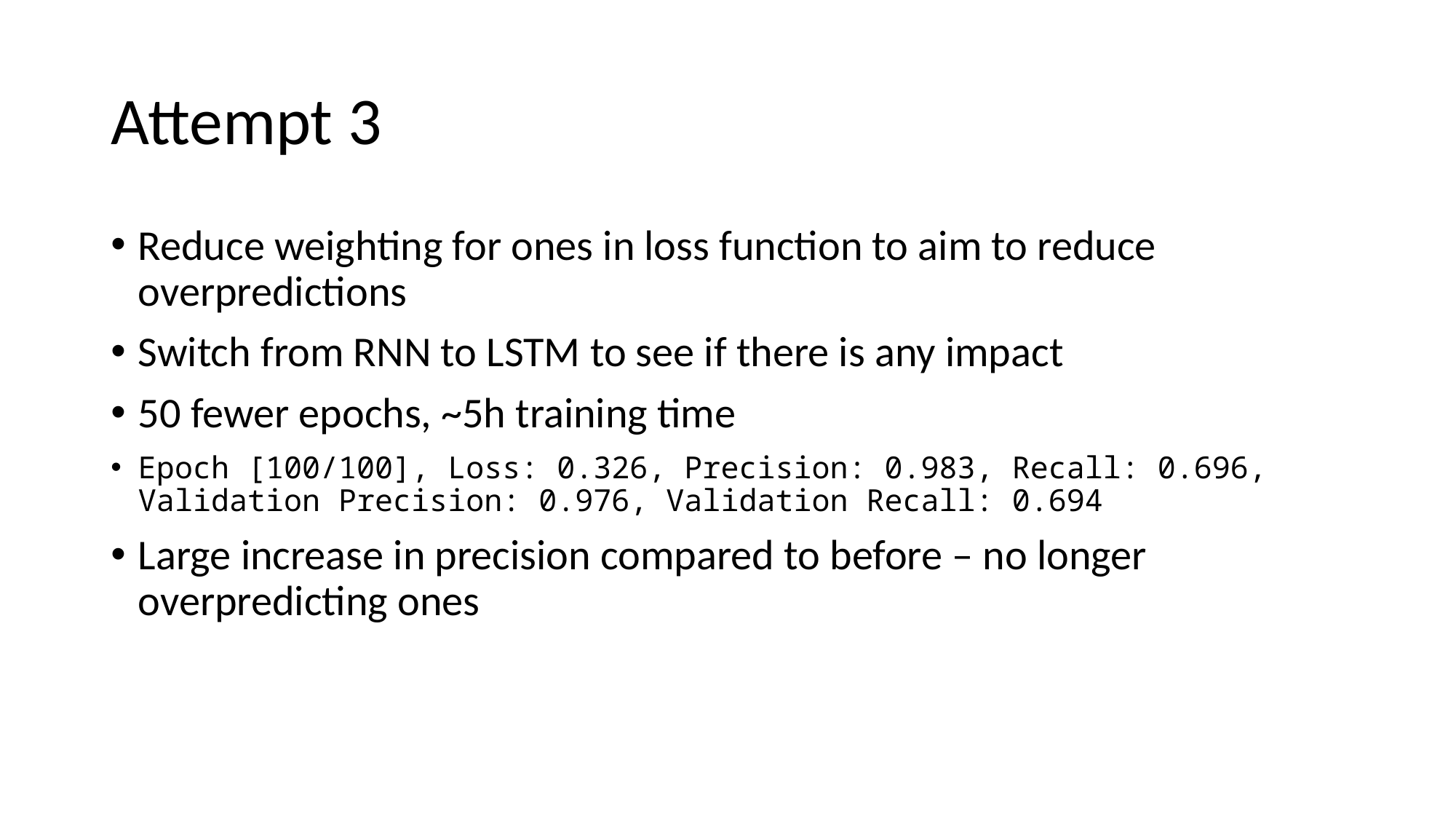

# Attempt 3
Reduce weighting for ones in loss function to aim to reduce overpredictions
Switch from RNN to LSTM to see if there is any impact
50 fewer epochs, ~5h training time
Epoch [100/100], Loss: 0.326, Precision: 0.983, Recall: 0.696, Validation Precision: 0.976, Validation Recall: 0.694
Large increase in precision compared to before – no longer overpredicting ones